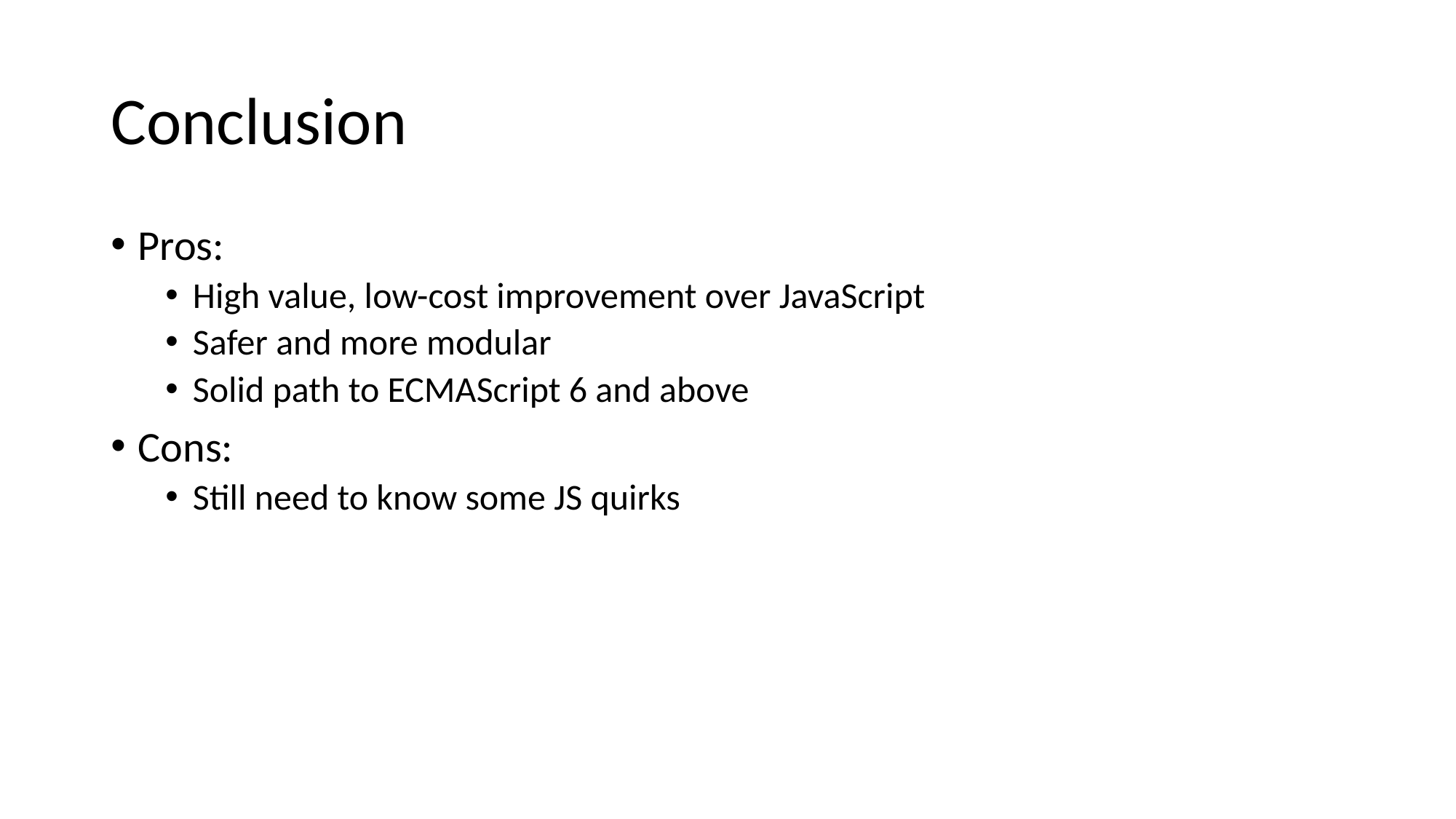

# Conclusion
Pros:
High value, low-cost improvement over JavaScript
Safer and more modular
Solid path to ECMAScript 6 and above
Cons:
Still need to know some JS quirks